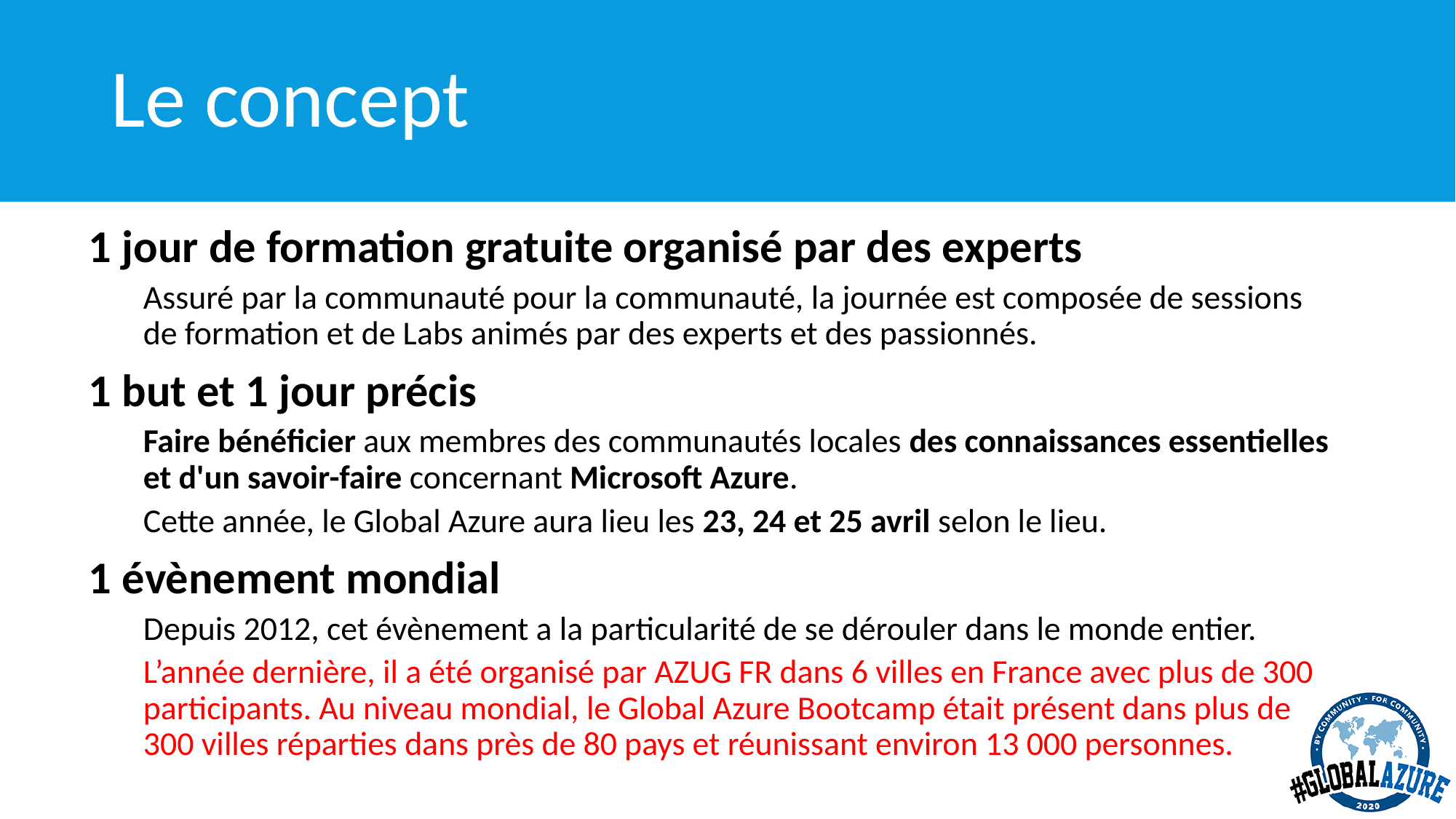

# Le concept
1 jour de formation gratuite organisé par des experts
Assuré par la communauté pour la communauté, la journée est composée de sessions de formation et de Labs animés par des experts et des passionnés.
1 but et 1 jour précis
Faire bénéficier aux membres des communautés locales des connaissances essentielles et d'un savoir-faire concernant Microsoft Azure.
Cette année, le Global Azure aura lieu les 23, 24 et 25 avril selon le lieu.
1 évènement mondial
Depuis 2012, cet évènement a la particularité de se dérouler dans le monde entier.
L’année dernière, il a été organisé par AZUG FR dans 6 villes en France avec plus de 300 participants. Au niveau mondial, le Global Azure Bootcamp était présent dans plus de 300 villes réparties dans près de 80 pays et réunissant environ 13 000 personnes.